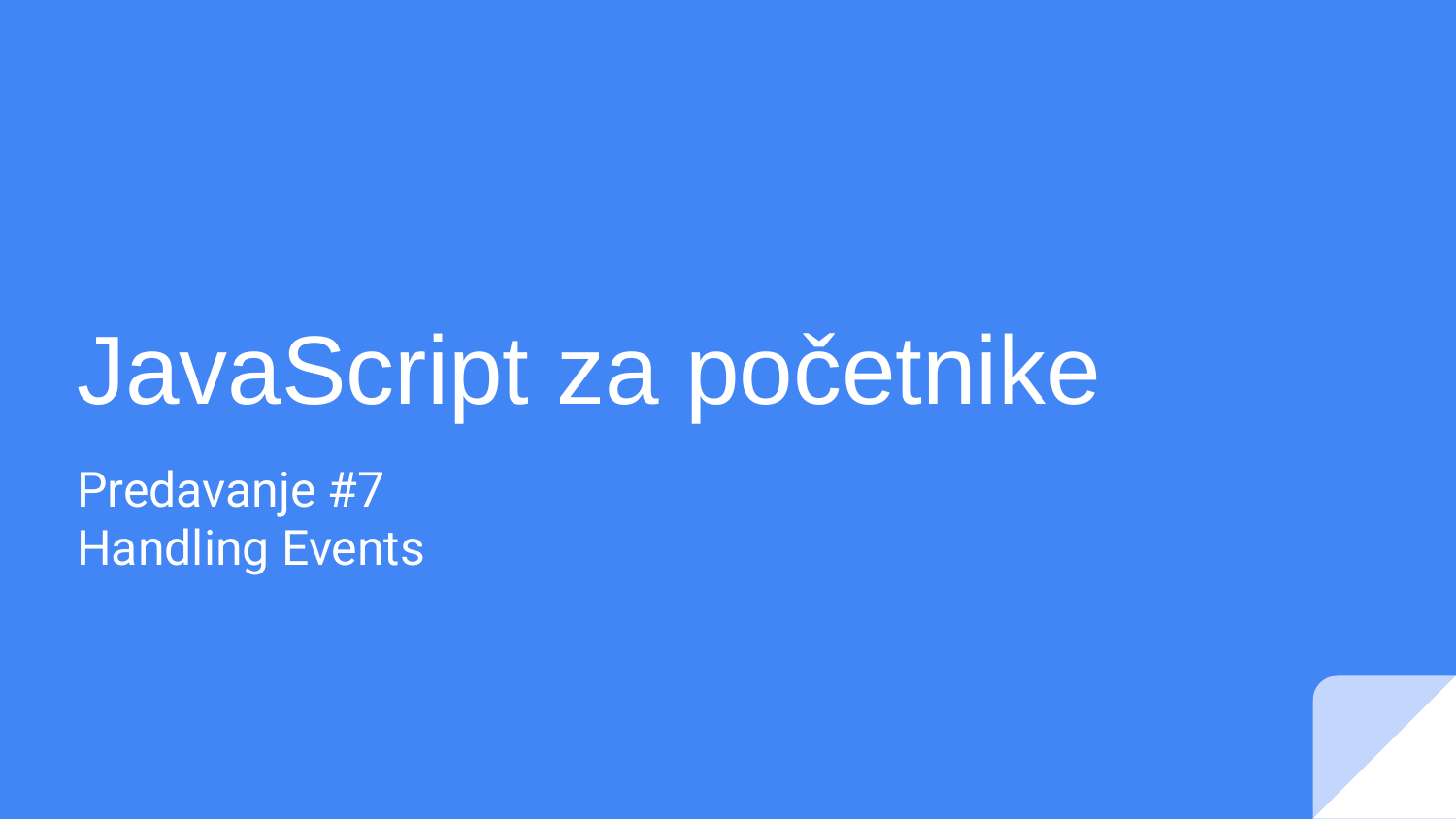

# JavaScript za početnike
Predavanje #7
Handling Events